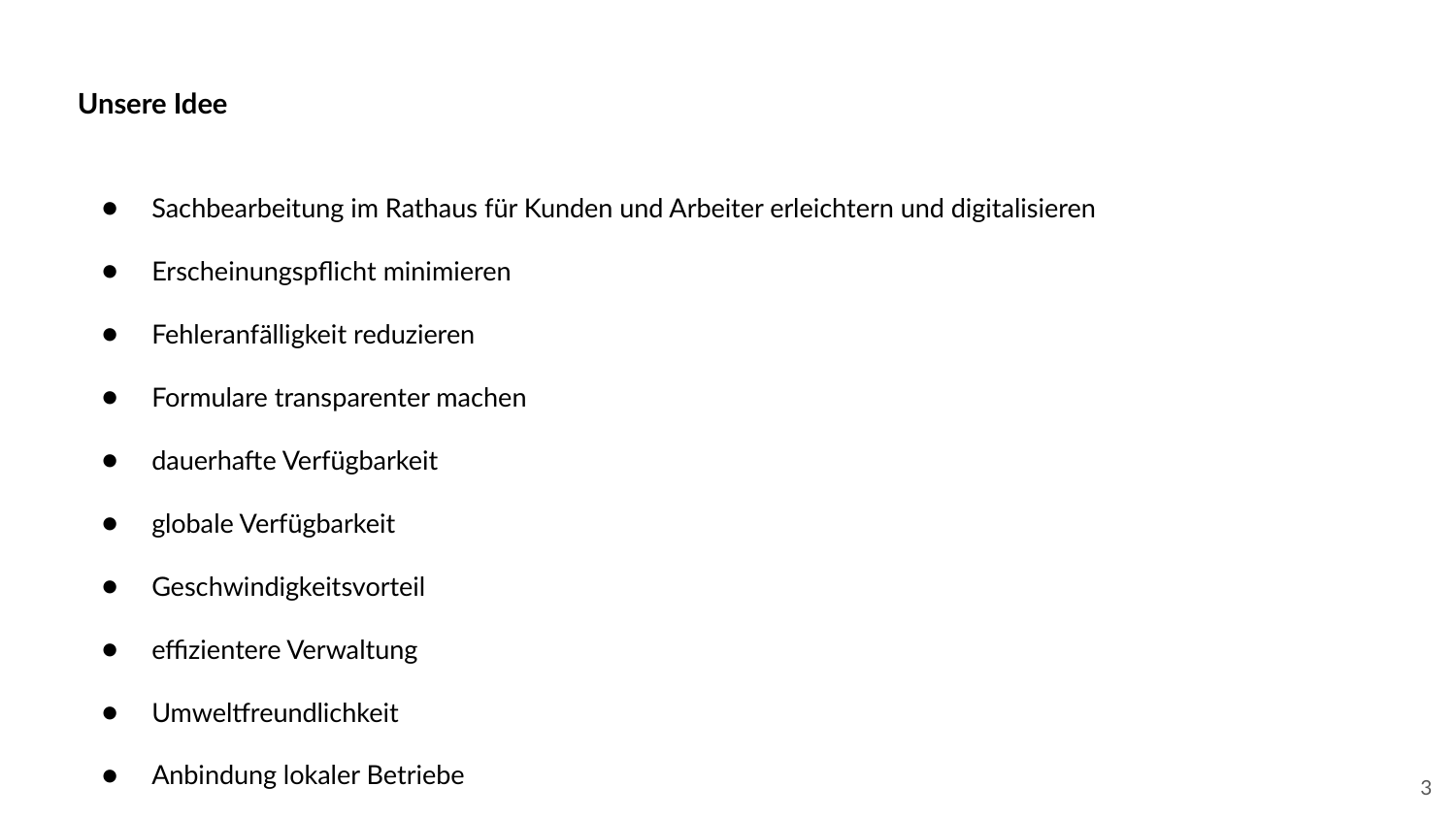

Unsere Idee
Sachbearbeitung im Rathaus für Kunden und Arbeiter erleichtern und digitalisieren
Erscheinungspflicht minimieren
Fehleranfälligkeit reduzieren
Formulare transparenter machen
dauerhafte Verfügbarkeit
globale Verfügbarkeit
Geschwindigkeitsvorteil
effizientere Verwaltung
Umweltfreundlichkeit
Anbindung lokaler Betriebe
3